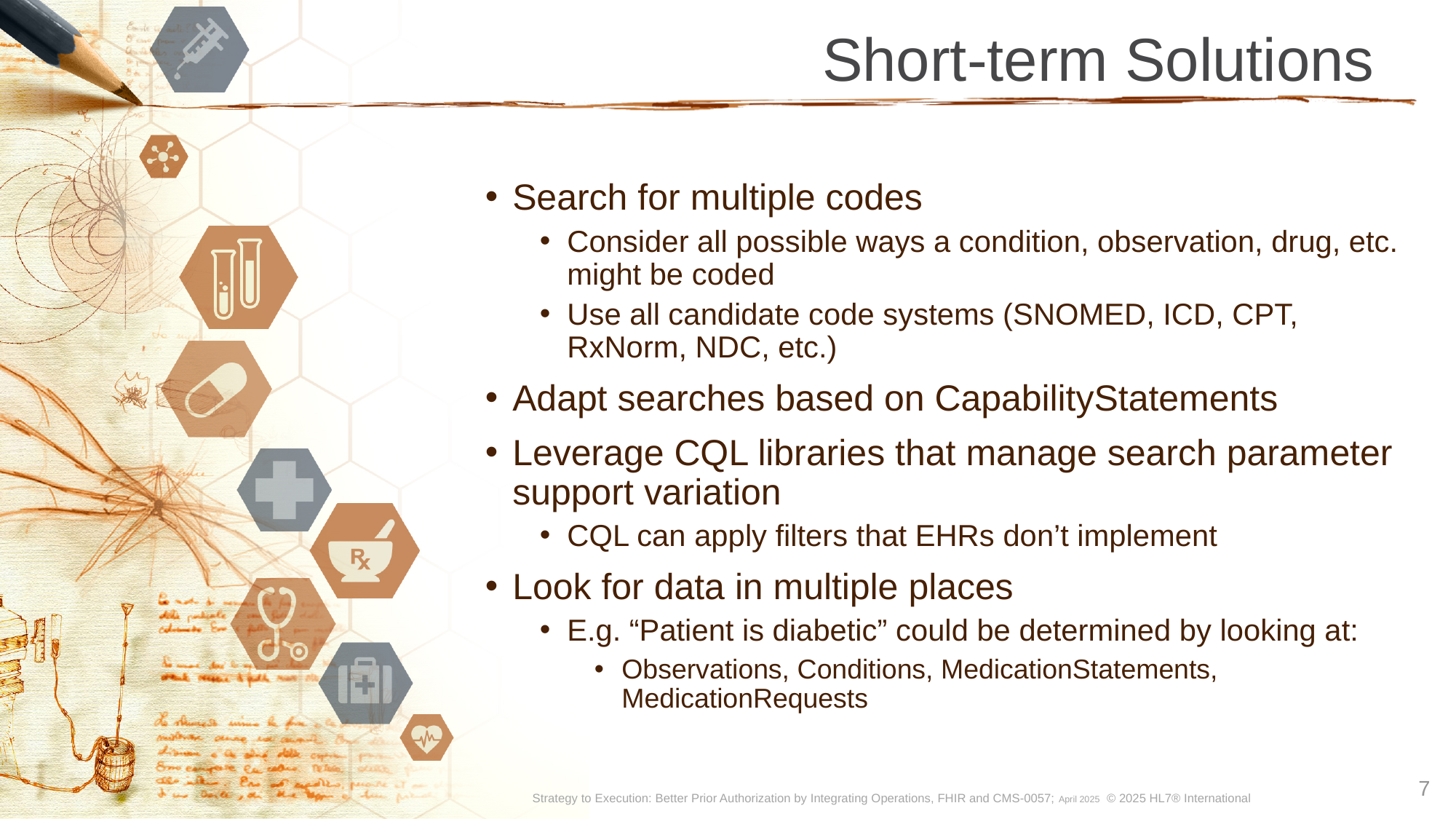

# Short-term Solutions
Search for multiple codes
Consider all possible ways a condition, observation, drug, etc. might be coded
Use all candidate code systems (SNOMED, ICD, CPT, RxNorm, NDC, etc.)
Adapt searches based on CapabilityStatements
Leverage CQL libraries that manage search parameter support variation
CQL can apply filters that EHRs don’t implement
Look for data in multiple places
E.g. “Patient is diabetic” could be determined by looking at:
Observations, Conditions, MedicationStatements, MedicationRequests

7